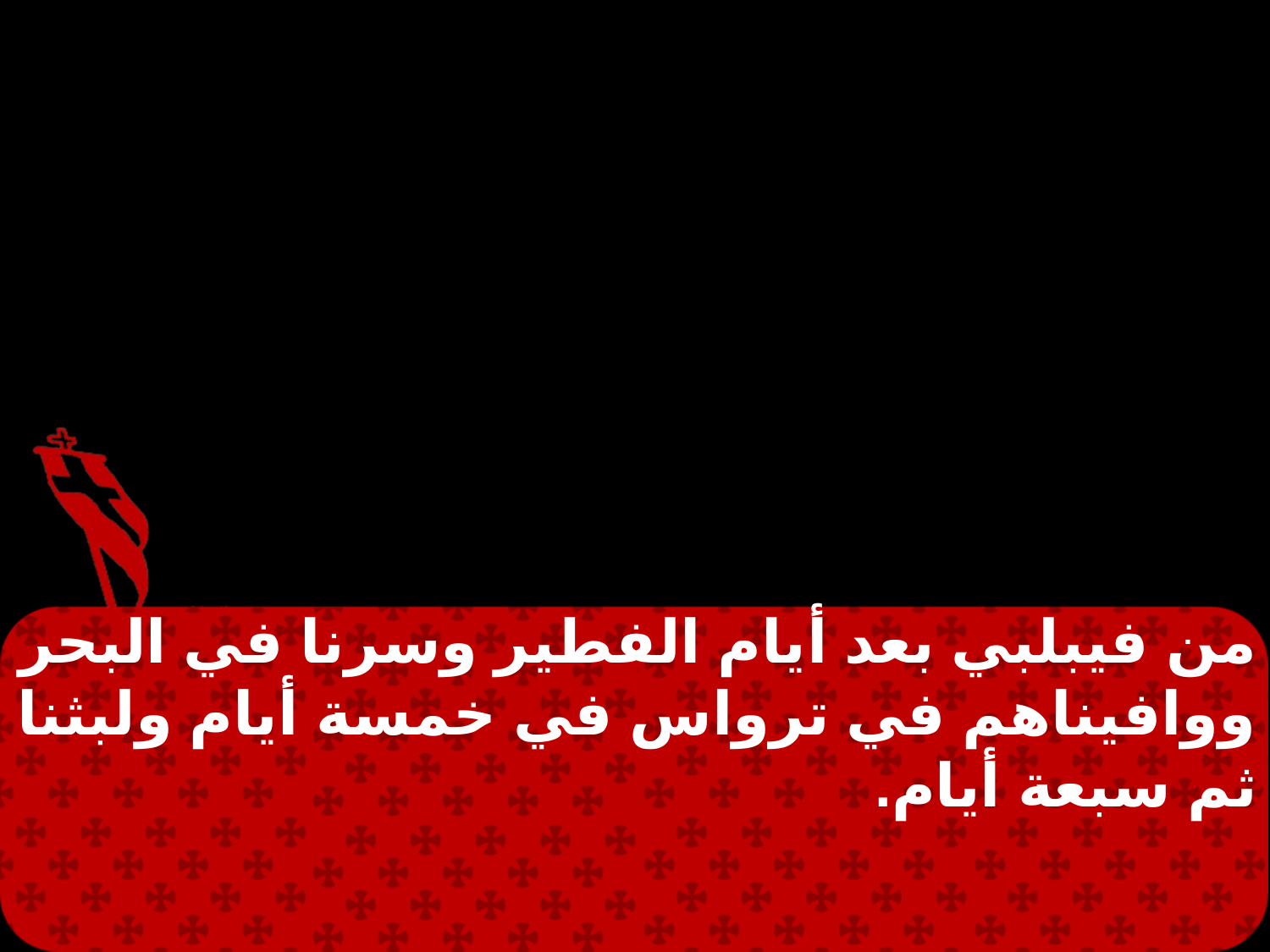

من فيبلبي بعد أيام الفطير وسرنا في البحر ووافيناهم في ترواس في خمسة أيام ولبثنا ثم سبعة أيام.